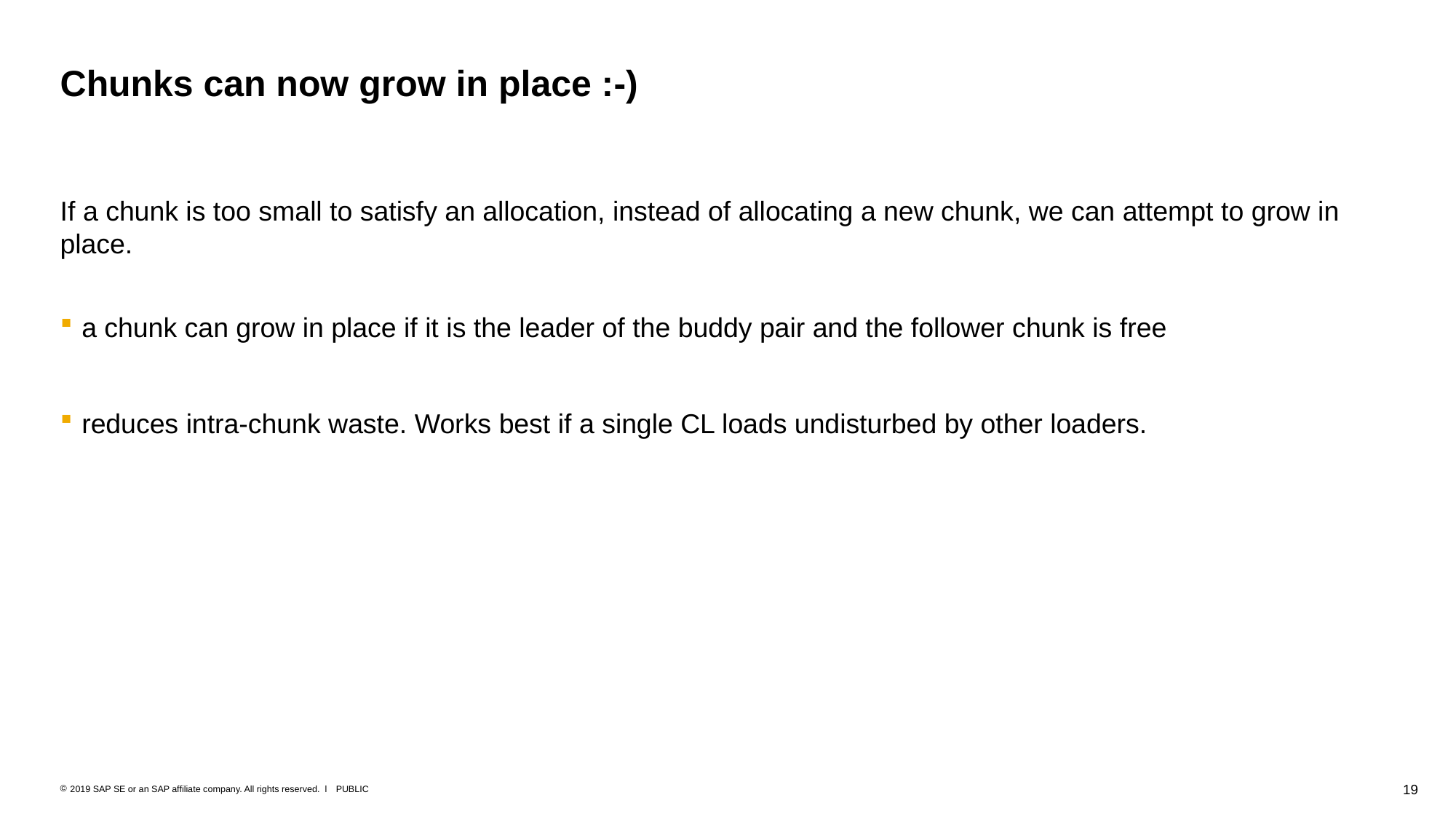

# Chunks can now grow in place :-)
If a chunk is too small to satisfy an allocation, instead of allocating a new chunk, we can attempt to grow in place.

a chunk can grow in place if it is the leader of the buddy pair and the follower chunk is free

reduces intra-chunk waste. Works best if a single CL loads undisturbed by other loaders.